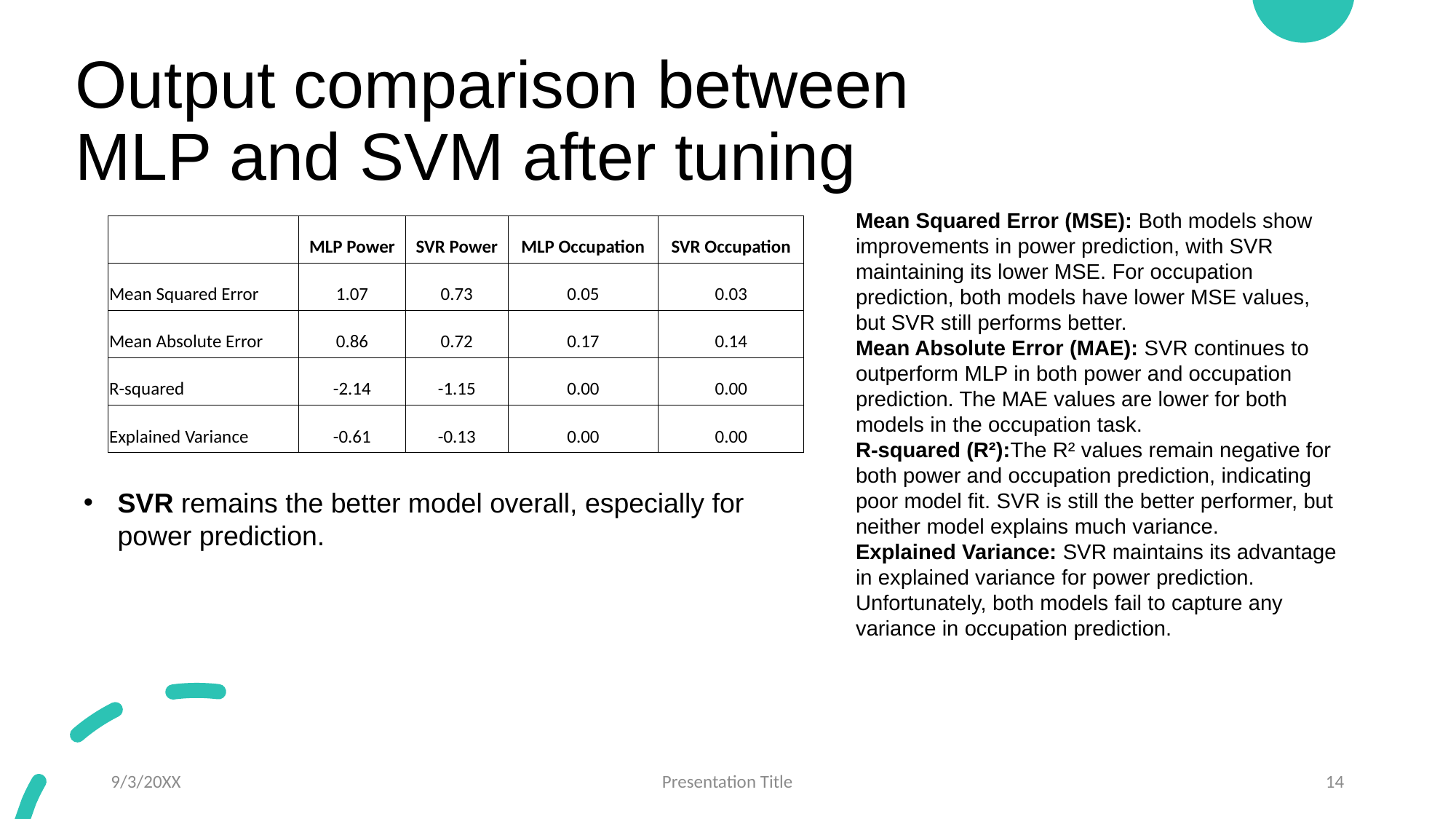

# Output comparison between MLP and SVM after tuning
Mean Squared Error (MSE): Both models show improvements in power prediction, with SVR maintaining its lower MSE. For occupation prediction, both models have lower MSE values, but SVR still performs better.
Mean Absolute Error (MAE): SVR continues to outperform MLP in both power and occupation prediction. The MAE values are lower for both models in the occupation task.
R-squared (R²):The R² values remain negative for both power and occupation prediction, indicating poor model fit. SVR is still the better performer, but neither model explains much variance.
Explained Variance: SVR maintains its advantage in explained variance for power prediction. Unfortunately, both models fail to capture any variance in occupation prediction.
|  | MLP Power | SVR Power | MLP Occupation | SVR Occupation |
| --- | --- | --- | --- | --- |
| Mean Squared Error | 1.07 | 0.73 | 0.05 | 0.03 |
| Mean Absolute Error | 0.86 | 0.72 | 0.17 | 0.14 |
| R-squared | -2.14 | -1.15 | 0.00 | 0.00 |
| Explained Variance | -0.61 | -0.13 | 0.00 | 0.00 |
SVR remains the better model overall, especially for power prediction.
9/3/20XX
Presentation Title
14